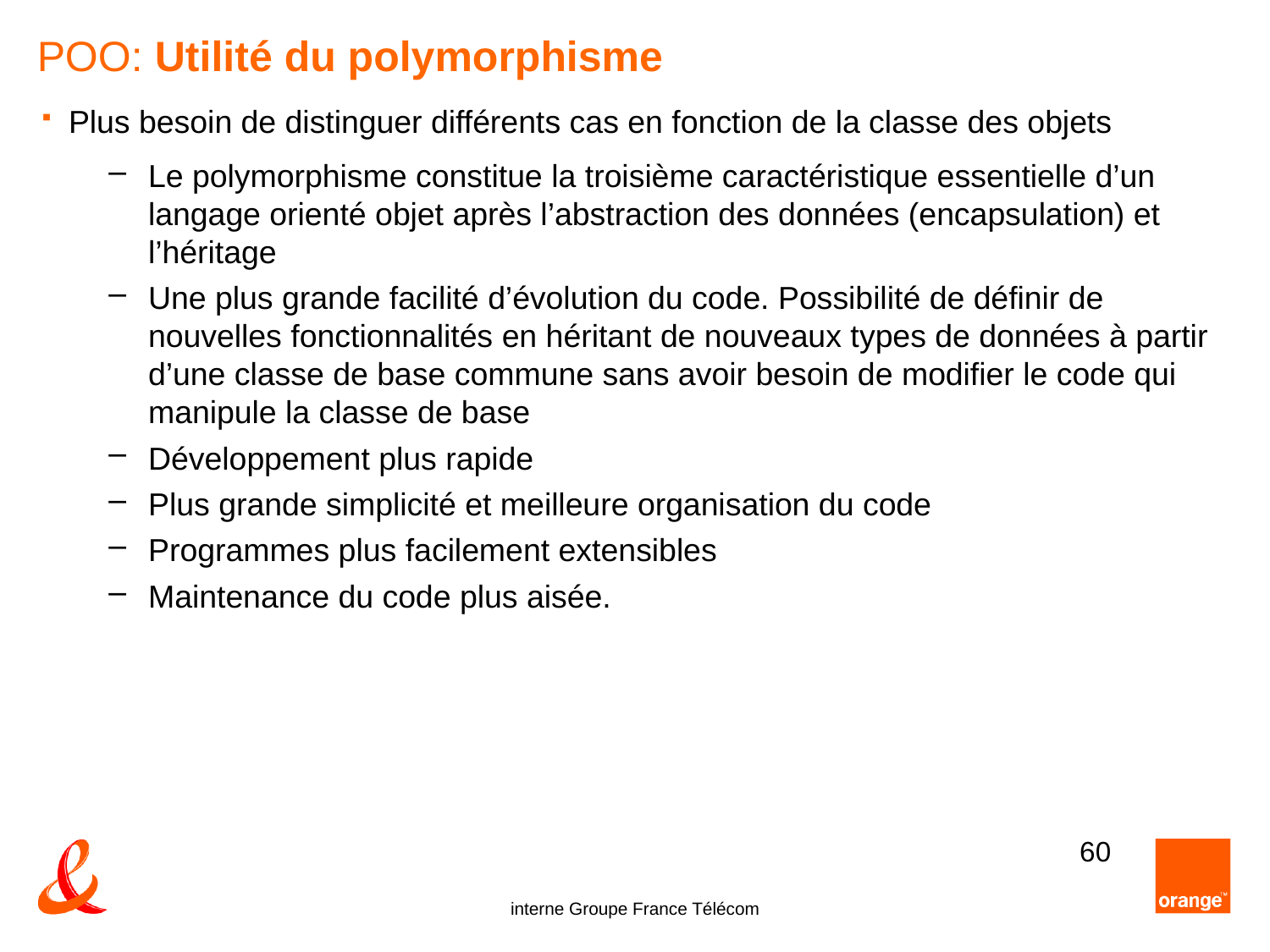

# POO: Utilité du polymorphisme
Plus besoin de distinguer différents cas en fonction de la classe des objets
Le polymorphisme constitue la troisième caractéristique essentielle d’un langage orienté objet après l’abstraction des données (encapsulation) et l’héritage
Une plus grande facilité d’évolution du code. Possibilité de définir de nouvelles fonctionnalités en héritant de nouveaux types de données à partir d’une classe de base commune sans avoir besoin de modifier le code qui manipule la classe de base
Développement plus rapide
Plus grande simplicité et meilleure organisation du code
Programmes plus facilement extensibles
Maintenance du code plus aisée.

60